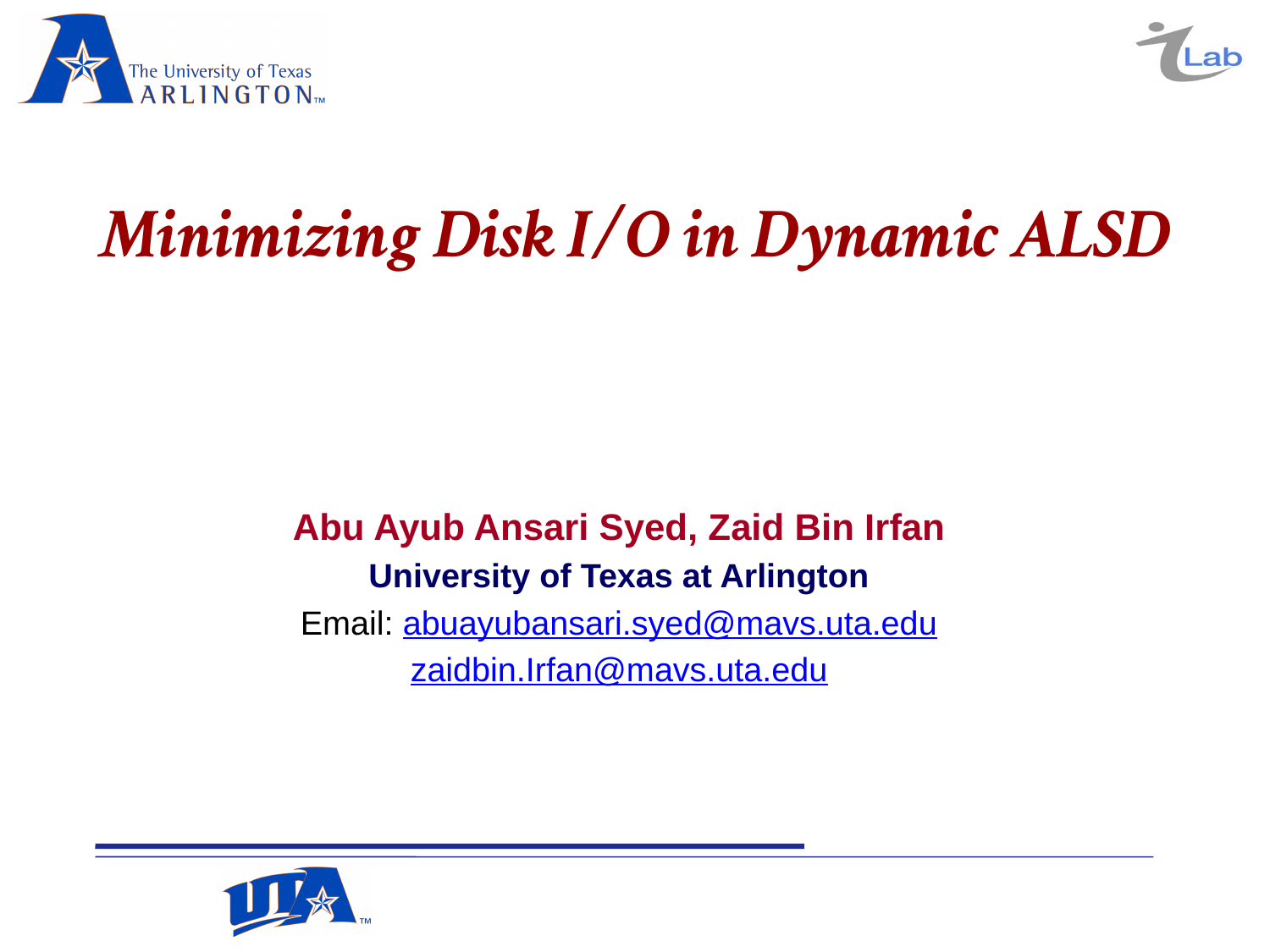

Minimizing Disk I/O in Dynamic ALSD

Abu Ayub Ansari Syed, Zaid Bin Irfan
University of Texas at Arlington
Email: abuayubansari.syed@mavs.uta.edu
zaidbin.Irfan@mavs.uta.edu